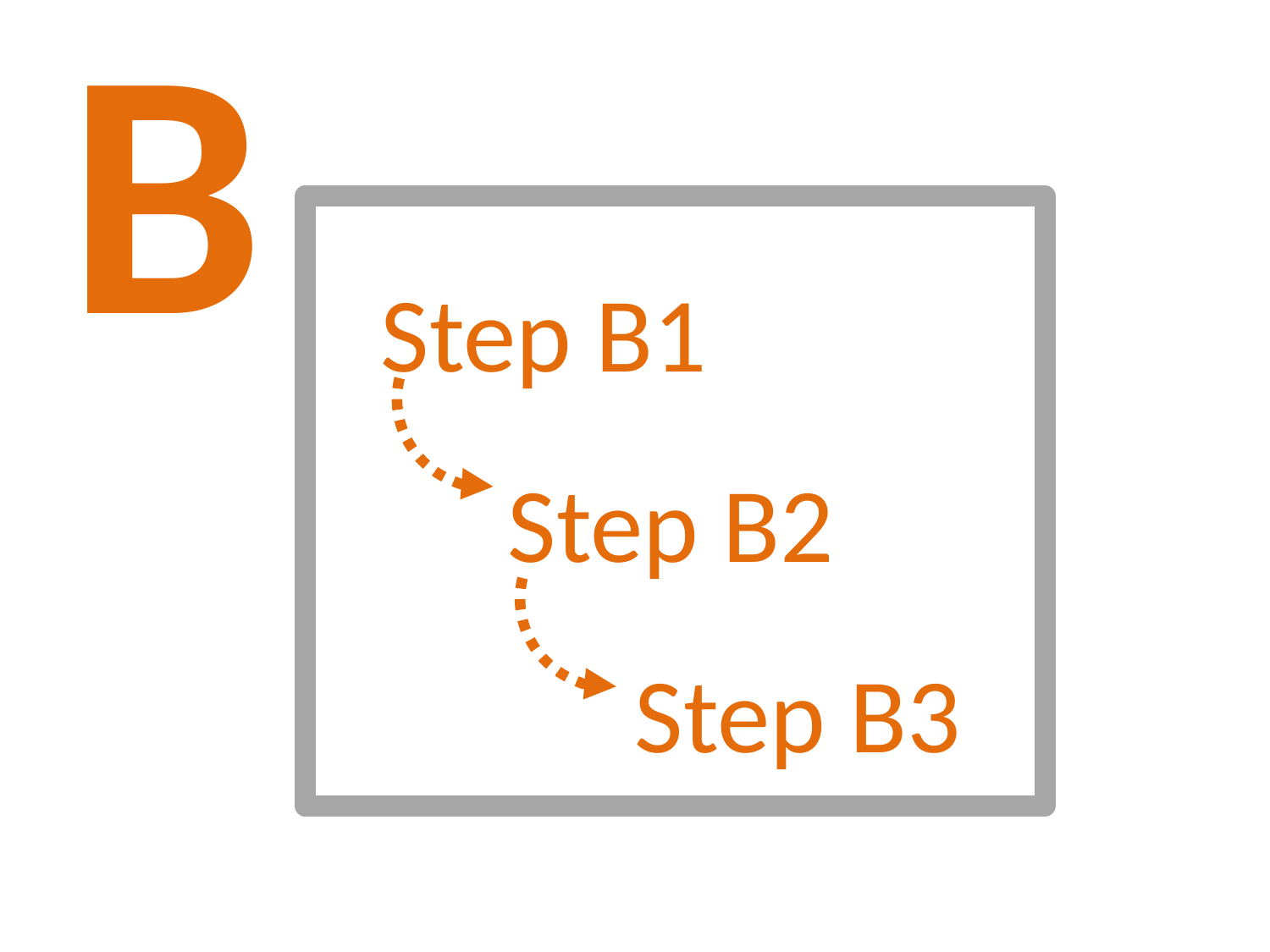

B
Step B1
Step B2
Step B3